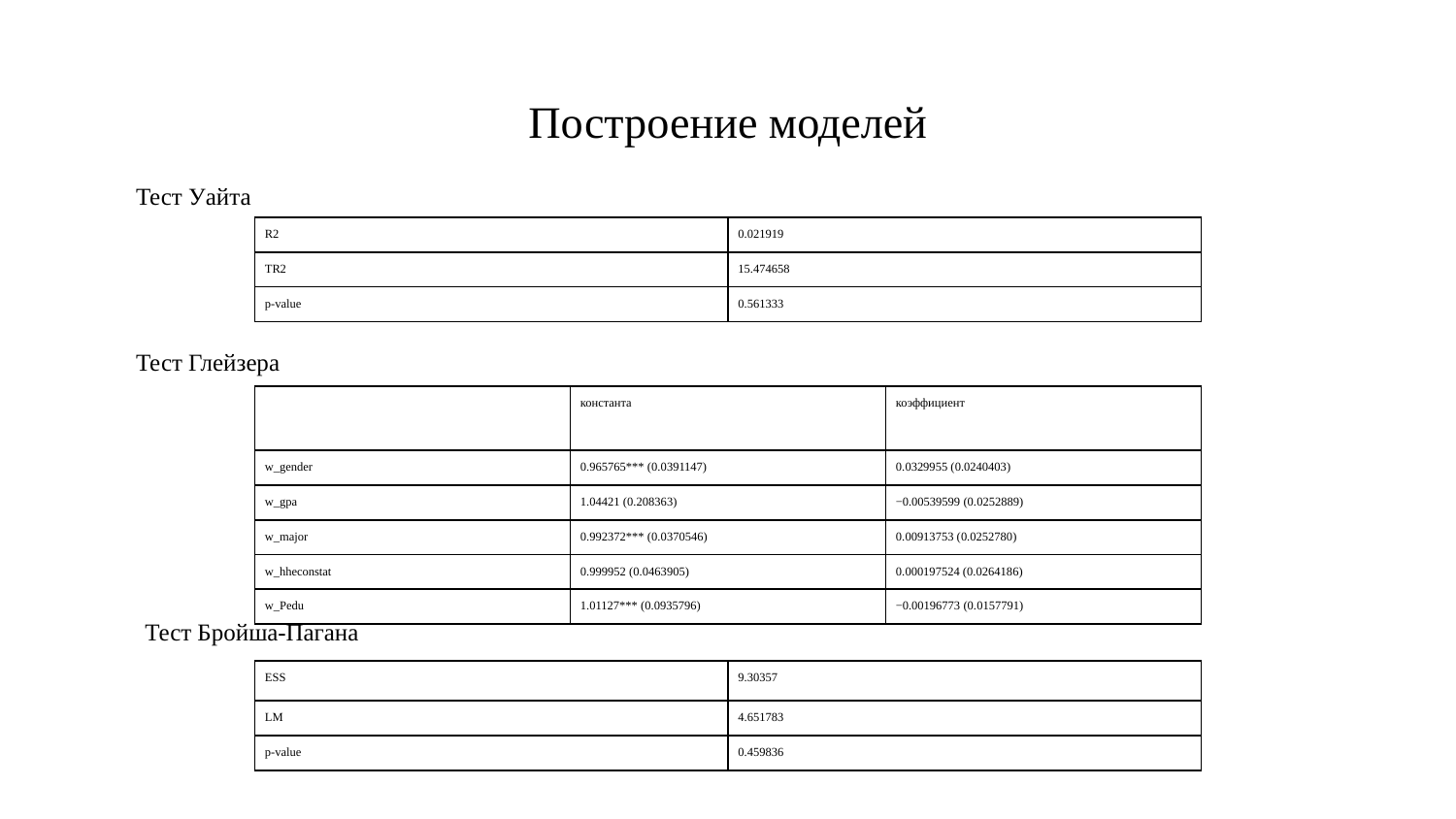

# Построение моделей
Тест Уайта
| R2 | 0.021919 |
| --- | --- |
| TR2 | 15.474658 |
| p-value | 0.561333 |
Тест Глейзера
|  | константа | коэффициент |
| --- | --- | --- |
| w\_gender | 0.965765\*\*\* (0.0391147) | 0.0329955 (0.0240403) |
| w\_gpa | 1.04421 (0.208363) | −0.00539599 (0.0252889) |
| w\_major | 0.992372\*\*\* (0.0370546) | 0.00913753 (0.0252780) |
| w\_hheconstat | 0.999952 (0.0463905) | 0.000197524 (0.0264186) |
| w\_Pedu | 1.01127\*\*\* (0.0935796) | −0.00196773 (0.0157791) |
Тест Бройша-Пагана
| ESS | 9.30357 |
| --- | --- |
| LM | 4.651783 |
| p-value | 0.459836 |